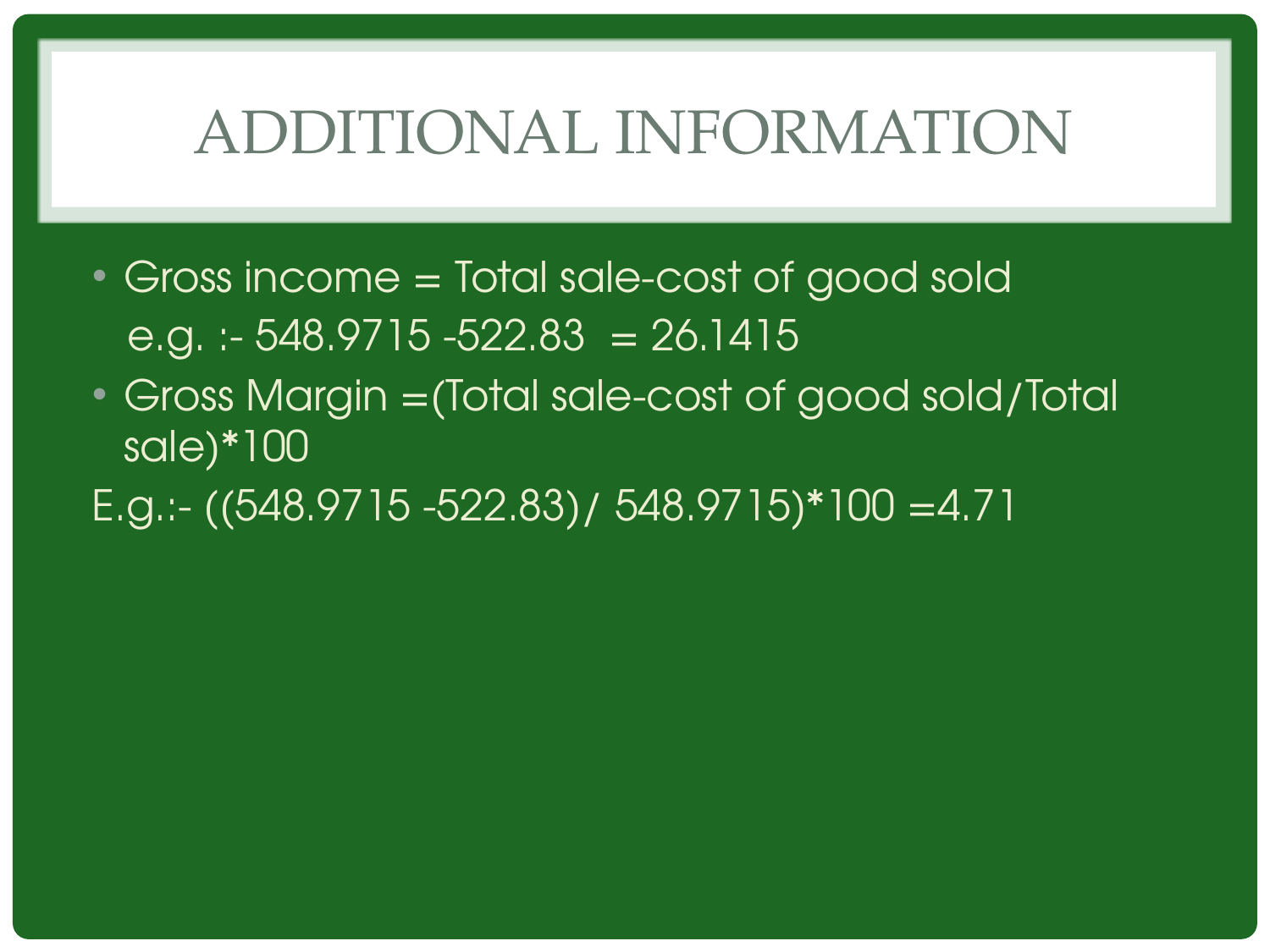

# ADDITIONAL INFoRMATIoN
Gross income = Total sale-cost of good sold
   e.g. :- 548.9715 -522.83  = 26.1415
Gross Margin =(Total sale-cost of good sold/Total sale)*100
E.g.:- ((548.9715 -522.83)/ 548.9715)*100 =4.71